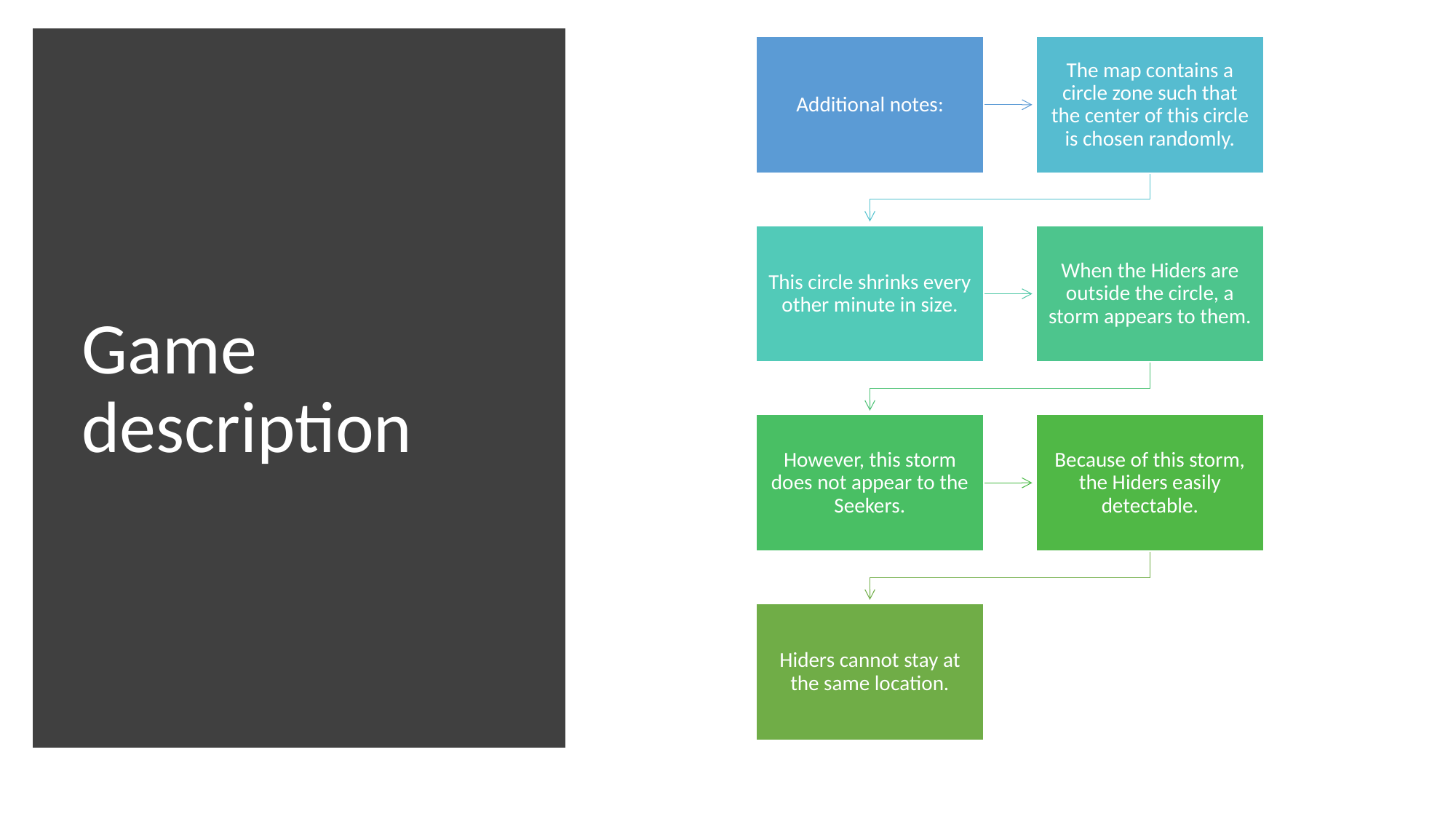

Additional notes:

The map contains a circle zone such that the center of this circle is chosen randomly.

This circle shrinks every other minute in size.

When the Hiders are outside the circle, a storm appears to them.

However, this storm does not appear to the Seekers.

Because of this storm, the Hiders easily detectable.
Hiders cannot stay at the same location.
# Game description